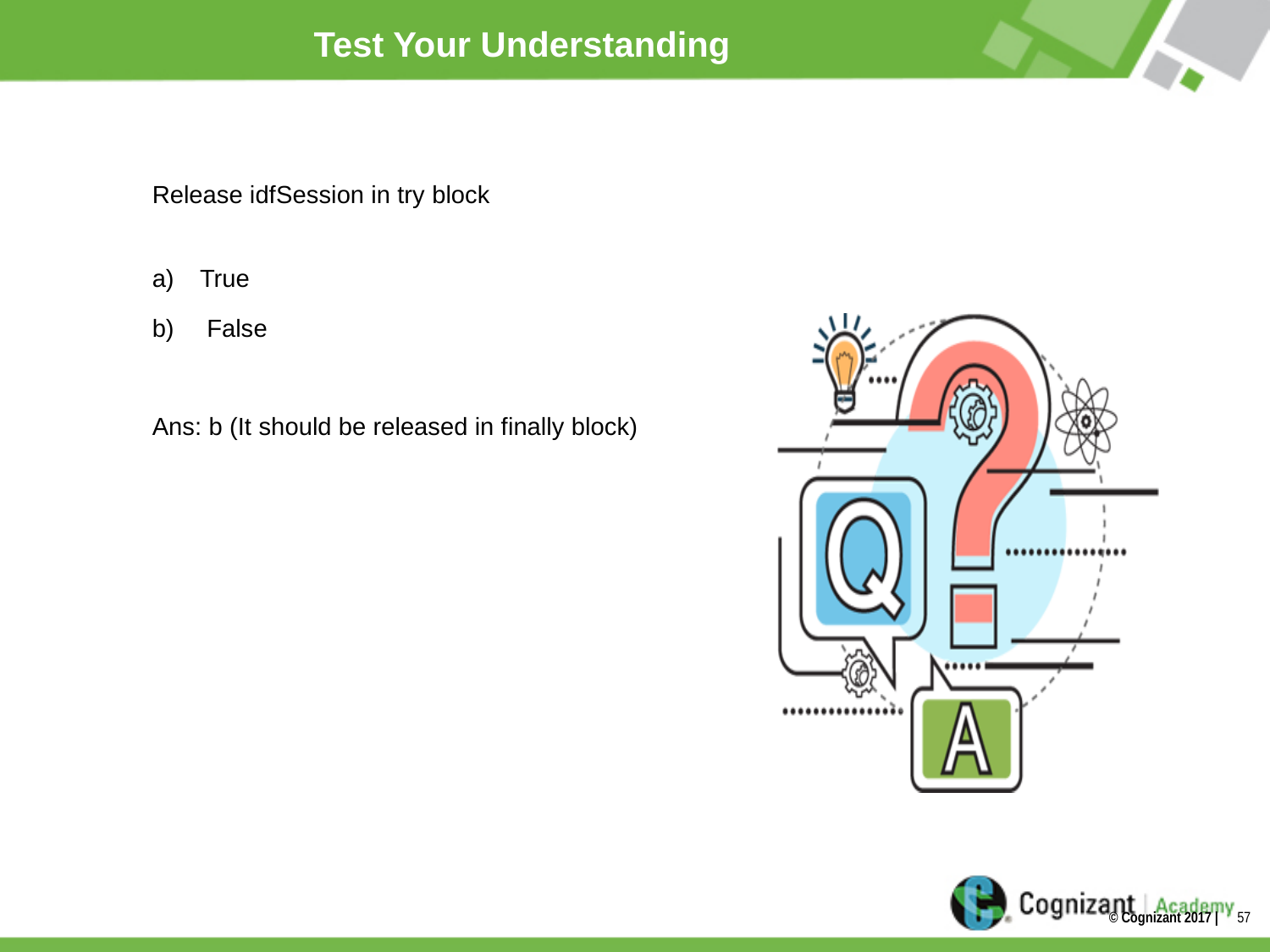

# Test Your Understanding
Release idfSession in try block

True
 False

Ans: b (It should be released in finally block)